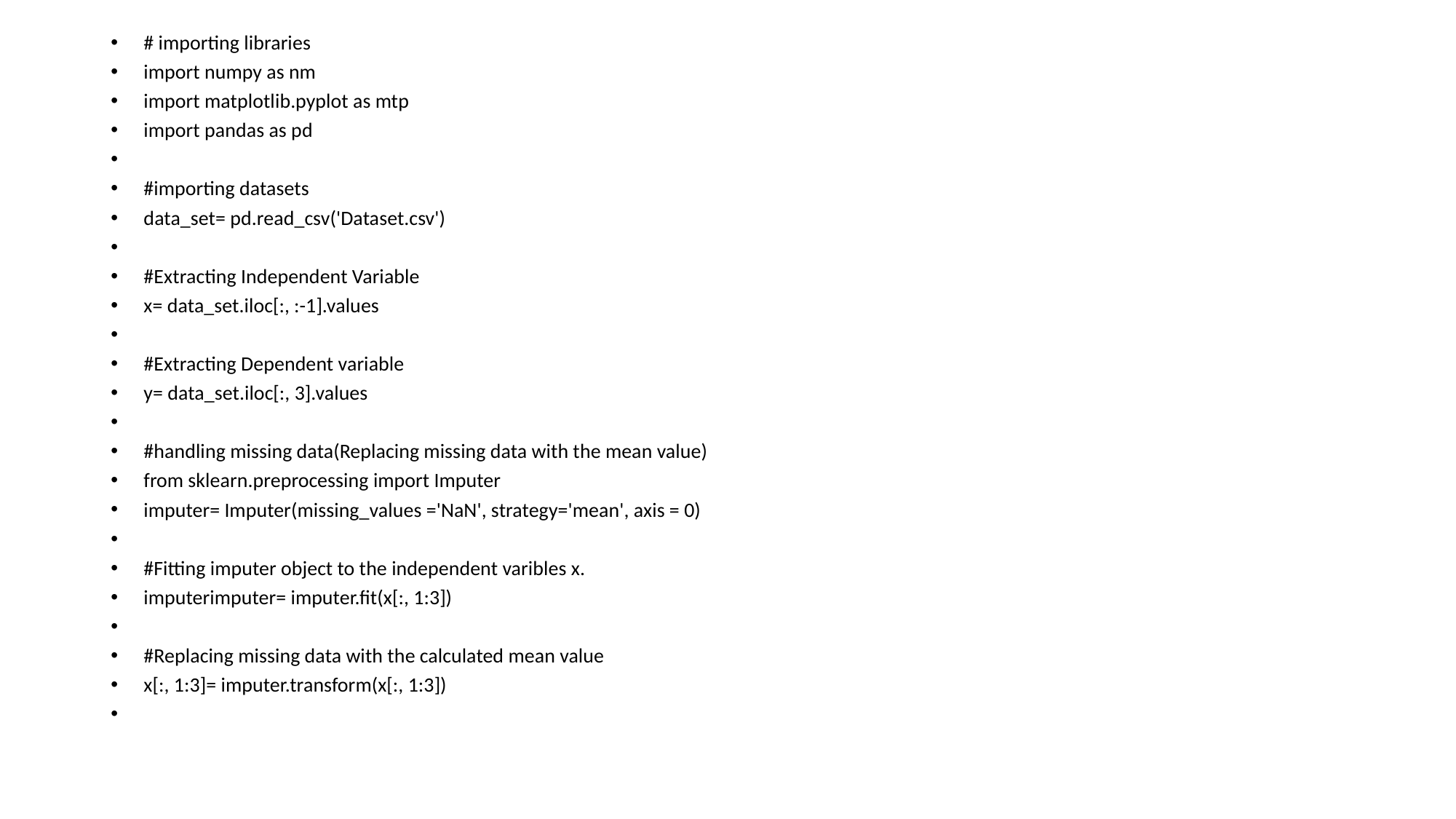

# importing libraries
import numpy as nm
import matplotlib.pyplot as mtp
import pandas as pd

#importing datasets
data_set= pd.read_csv('Dataset.csv')

#Extracting Independent Variable
x= data_set.iloc[:, :-1].values

#Extracting Dependent variable
y= data_set.iloc[:, 3].values

#handling missing data(Replacing missing data with the mean value)
from sklearn.preprocessing import Imputer
imputer= Imputer(missing_values ='NaN', strategy='mean', axis = 0)

#Fitting imputer object to the independent varibles x.
imputerimputer= imputer.fit(x[:, 1:3])

#Replacing missing data with the calculated mean value
x[:, 1:3]= imputer.transform(x[:, 1:3])